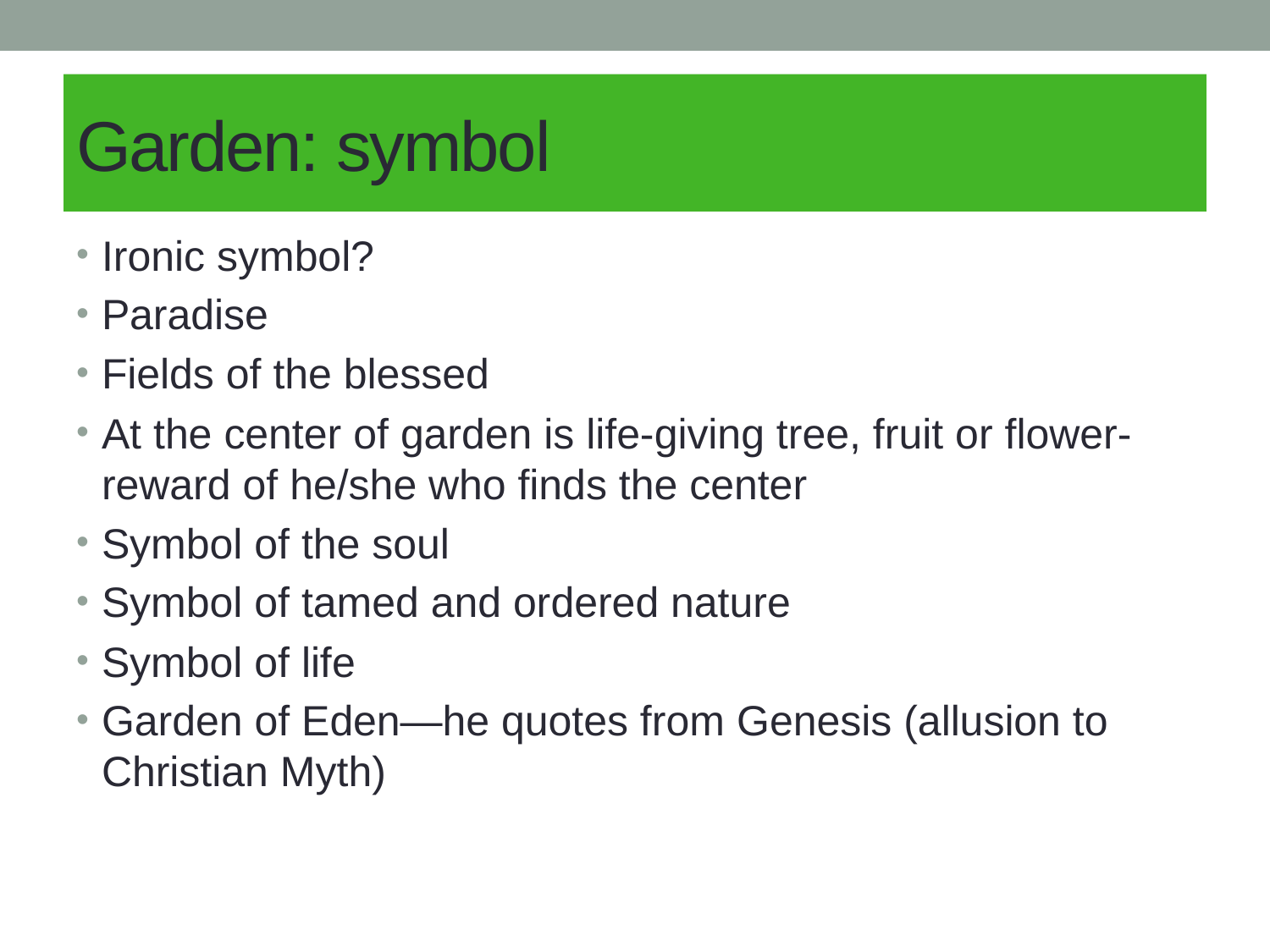

# Garden: symbol
Ironic symbol?
Paradise
Fields of the blessed
At the center of garden is life-giving tree, fruit or flower-reward of he/she who finds the center
Symbol of the soul
Symbol of tamed and ordered nature
Symbol of life
Garden of Eden—he quotes from Genesis (allusion to Christian Myth)